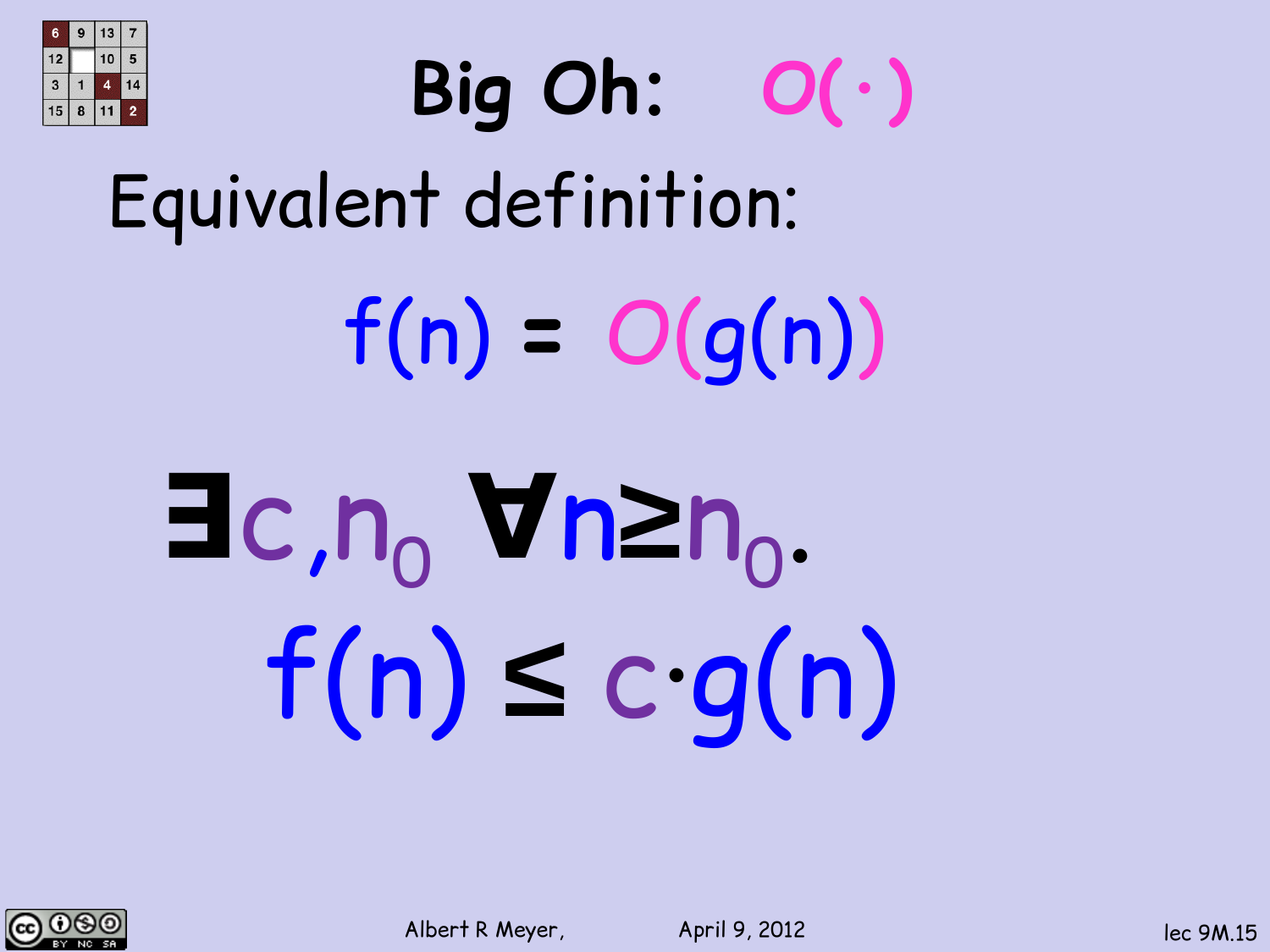

# Big Oh:   O(∙)
Equivalent definition:
f(n) = O(g(n))
∃c,n0 ∀n≥n0.
   f(n) ≤ c·g(n)